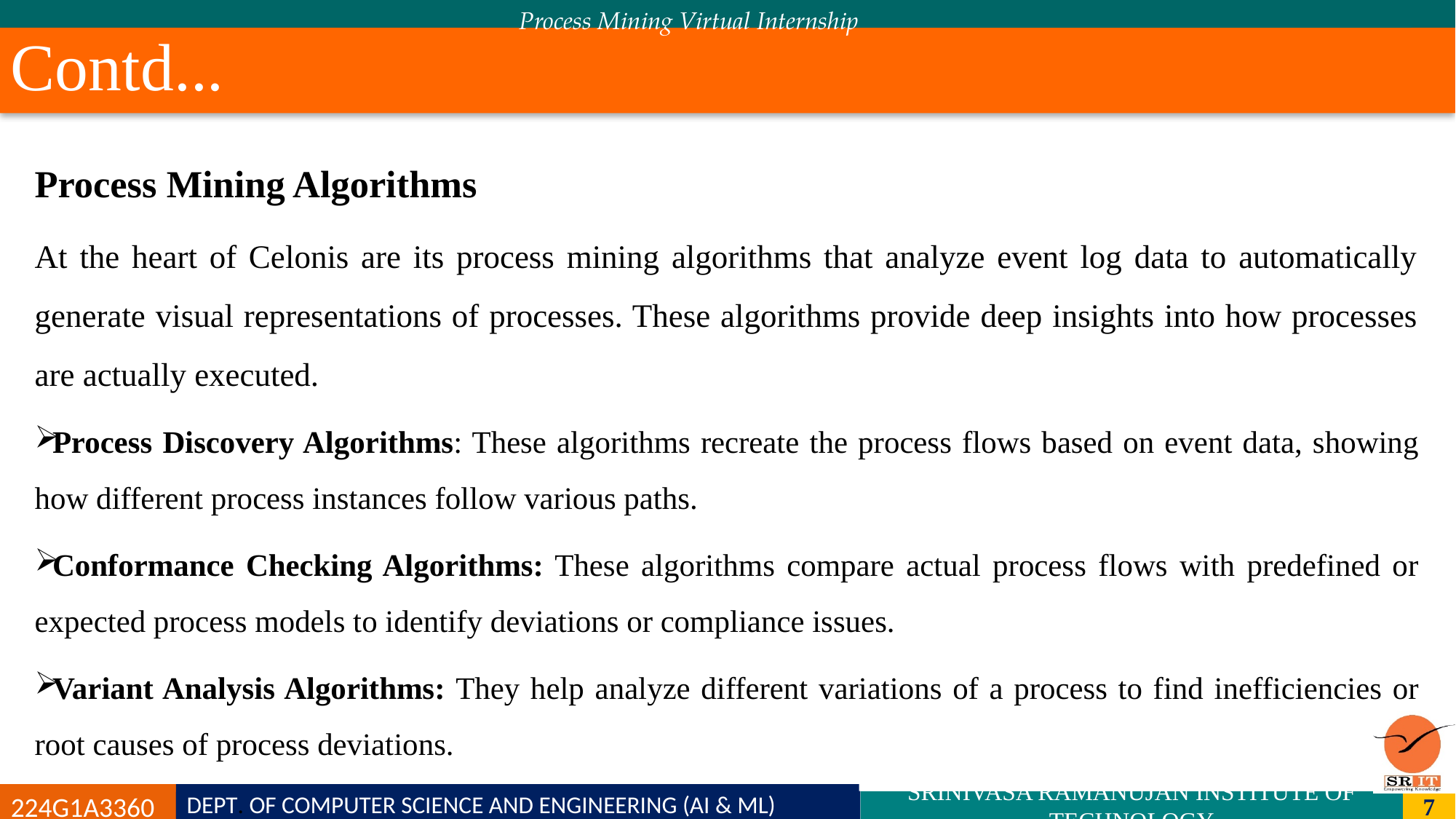

Process Mining Virtual Internship
# Contd...
Process Mining Algorithms
At the heart of Celonis are its process mining algorithms that analyze event log data to automatically generate visual representations of processes. These algorithms provide deep insights into how processes are actually executed.
Process Discovery Algorithms: These algorithms recreate the process flows based on event data, showing how different process instances follow various paths.
Conformance Checking Algorithms: These algorithms compare actual process flows with predefined or expected process models to identify deviations or compliance issues.
Variant Analysis Algorithms: They help analyze different variations of a process to find inefficiencies or root causes of process deviations.

DEPT. OF COMPUTER SCIENCE AND ENGINEERING (AI & ML)
224G1A3360